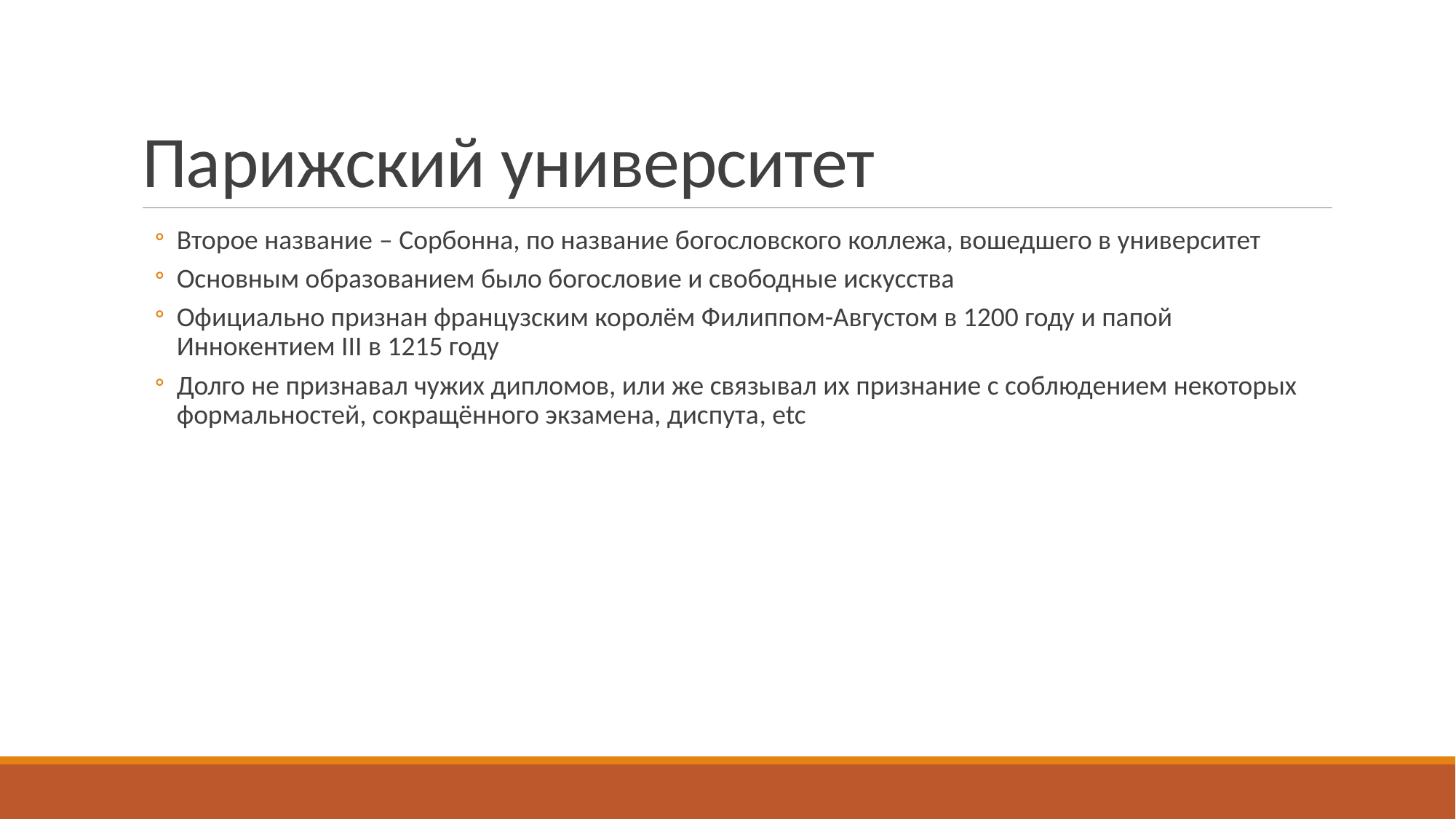

# Парижский университет
Второе название – Сорбонна, по название богословского коллежа, вошедшего в университет
Основным образованием было богословие и свободные искусства
Официально признан французским королём Филиппом-Августом в 1200 году и папой Иннокентием III в 1215 году
Долго не признавал чужих дипломов, или же связывал их признание с соблюдением некоторых формальностей, сокращённого экзамена, диспута, etc